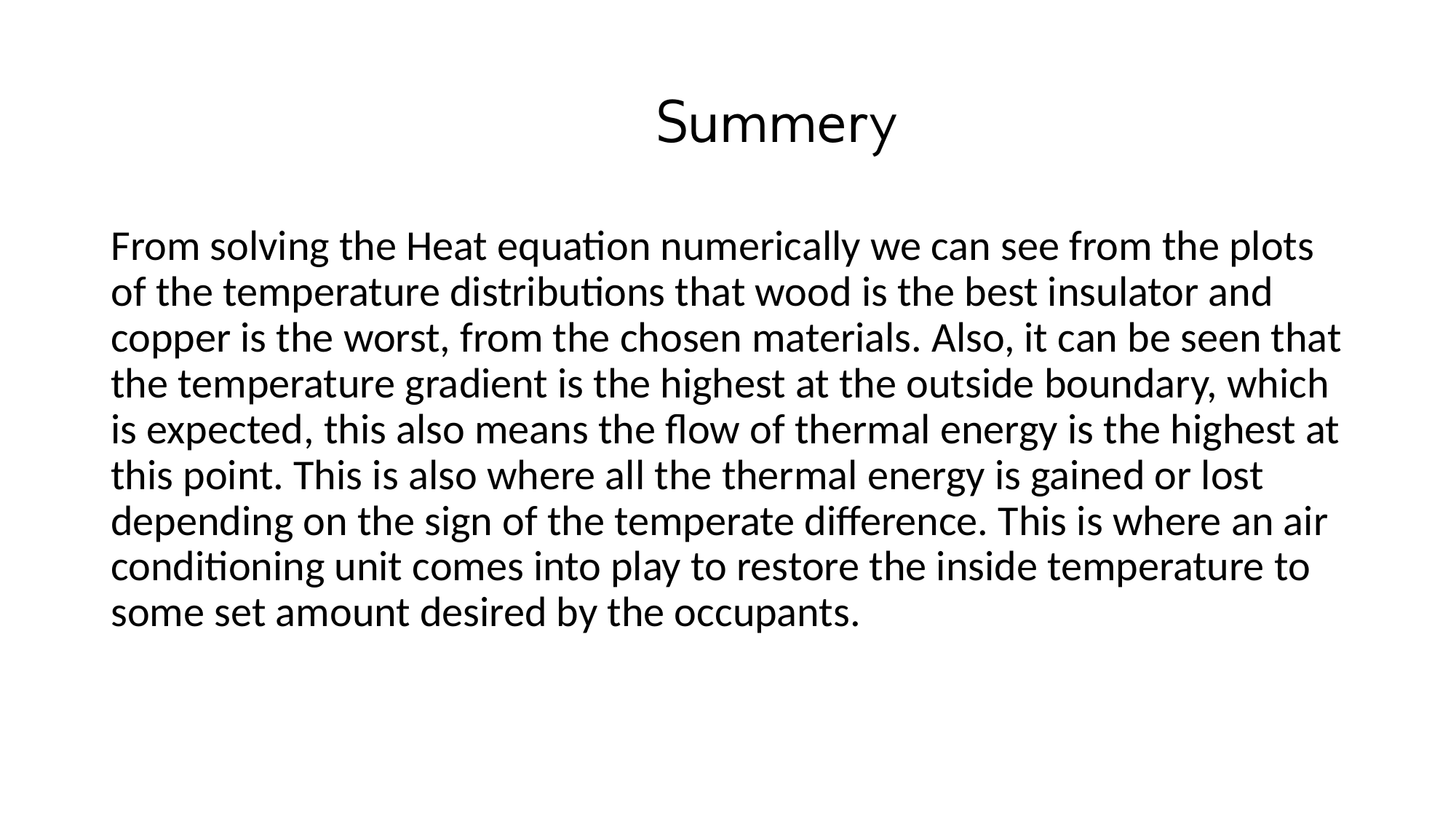

# Summery
From solving the Heat equation numerically we can see from the plots of the temperature distributions that wood is the best insulator and copper is the worst, from the chosen materials. Also, it can be seen that the temperature gradient is the highest at the outside boundary, which is expected, this also means the flow of thermal energy is the highest at this point. This is also where all the thermal energy is gained or lost depending on the sign of the temperate difference. This is where an air conditioning unit comes into play to restore the inside temperature to some set amount desired by the occupants.